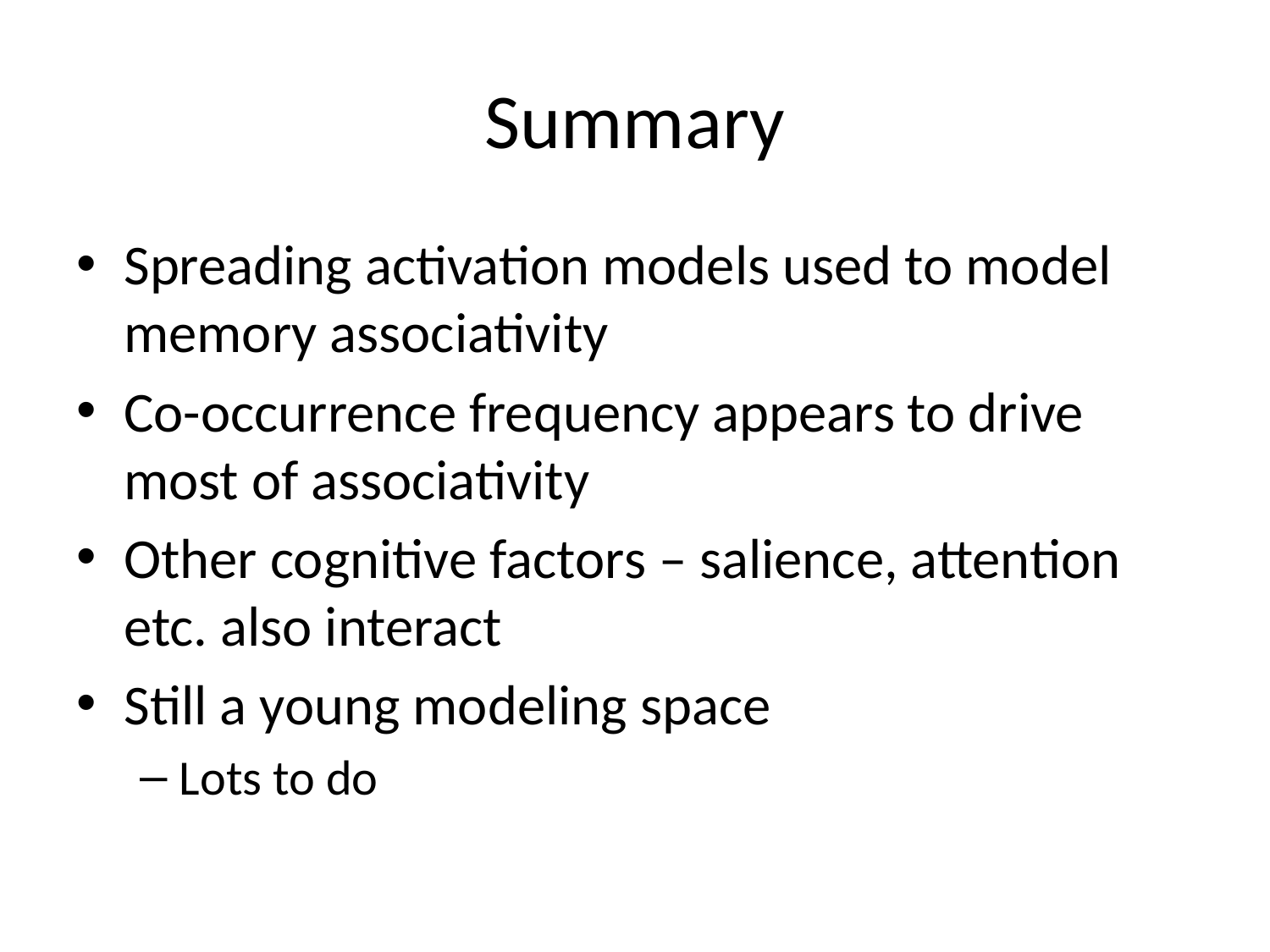

# Summary
Spreading activation models used to model memory associativity
Co-occurrence frequency appears to drive most of associativity
Other cognitive factors – salience, attention etc. also interact
Still a young modeling space
Lots to do